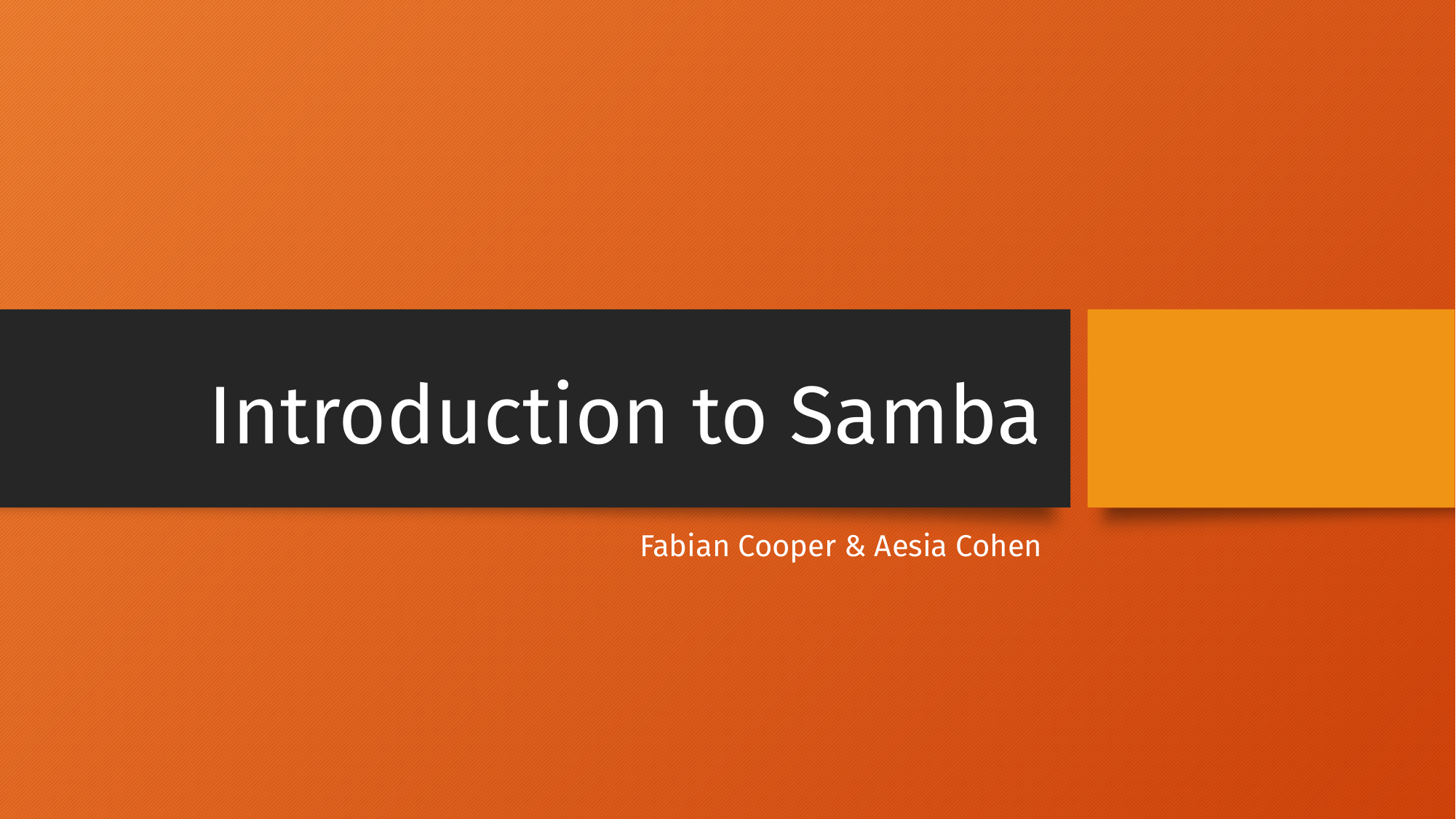

# Introduction to Samba
Fabian Cooper & Aesia Cohen